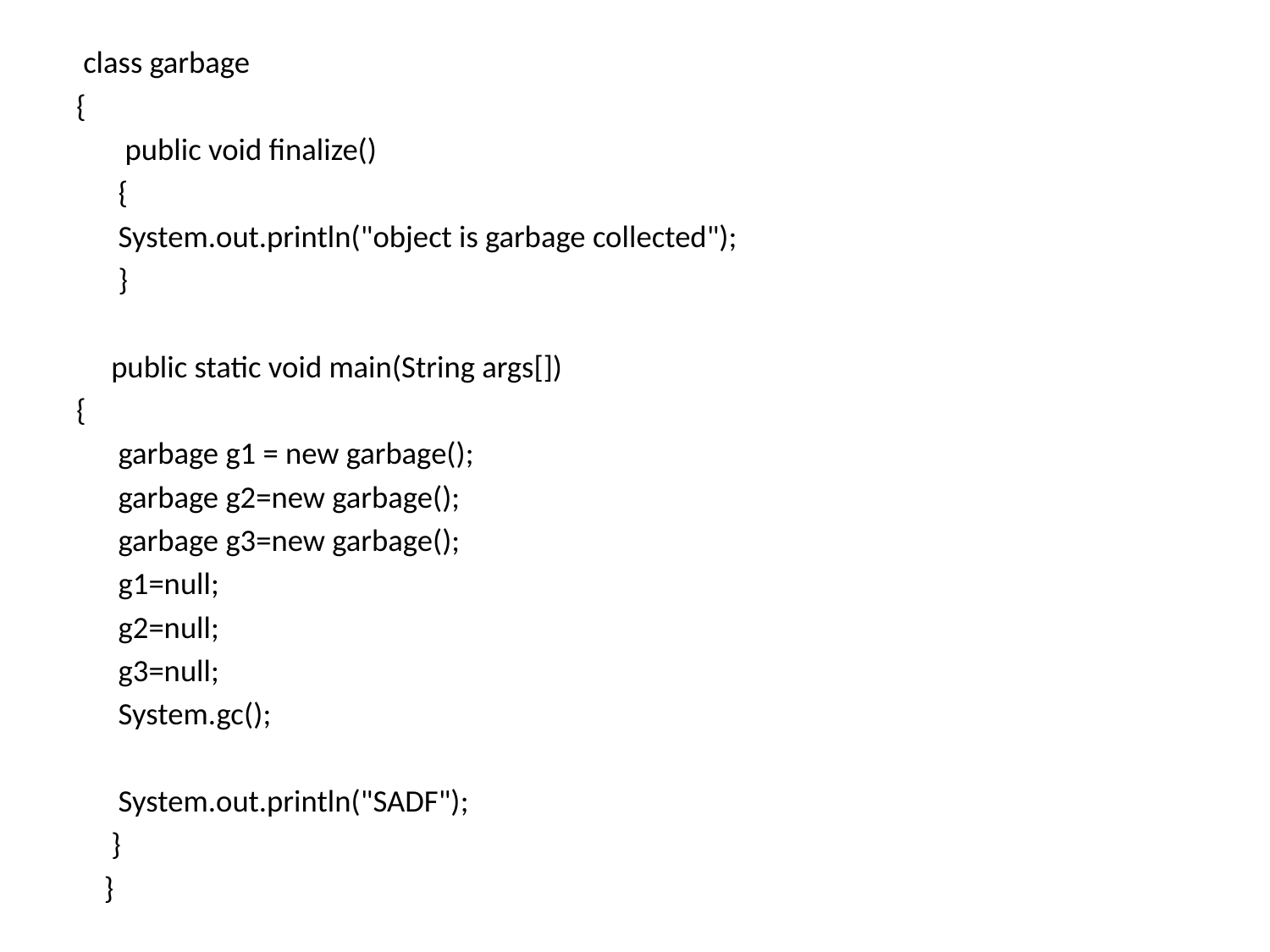

class garbage
{
       public void finalize()
	{
	System.out.println("object is garbage collected");
	}

     public static void main(String args[])
{
      garbage g1 = new garbage();
      garbage g2=new garbage();
      garbage g3=new garbage();
      g1=null;
      g2=null;
	g3=null;
      System.gc();

      System.out.println("SADF");
     }
    }